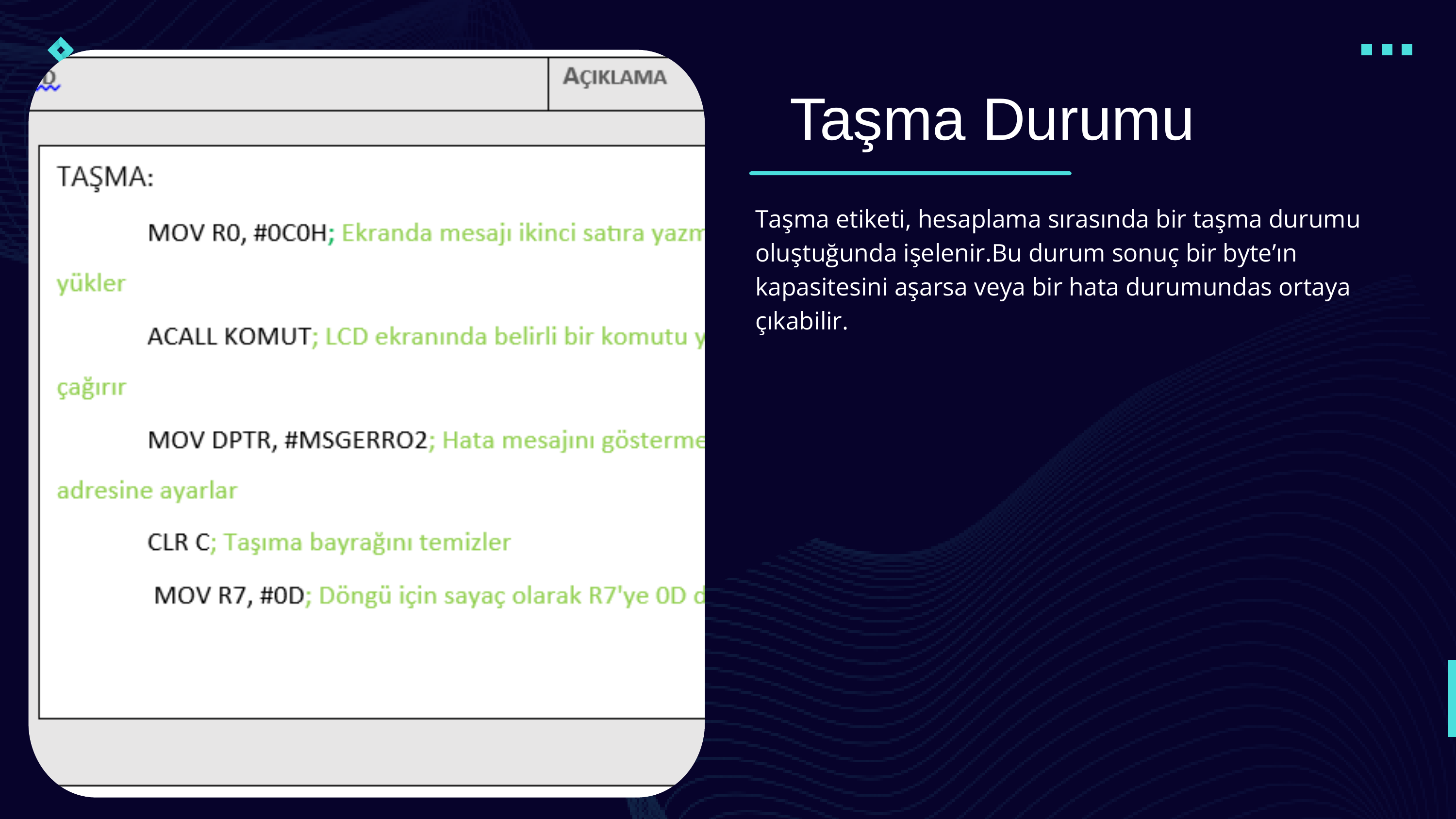

Taşma Durumu

Taşma etiketi, hesaplama sırasında bir taşma durumu oluştuğunda işelenir.Bu durum sonuç bir byte’ın kapasitesini aşarsa veya bir hata durumundas ortaya çıkabilir.